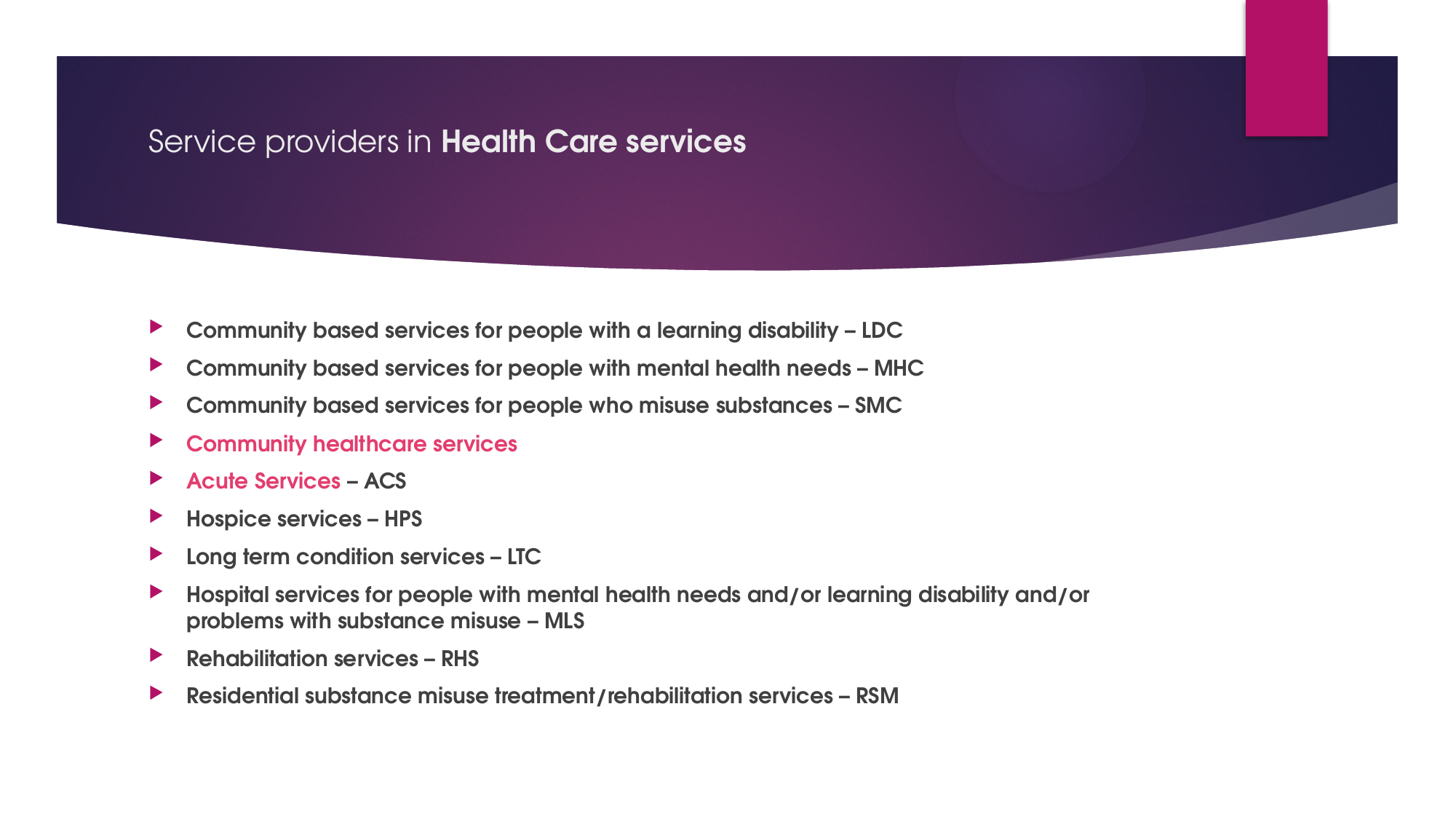

# Service providers in Health Care services
Community based services for people with a learning disability – LDC
Community based services for people with mental health needs – MHC
Community based services for people who misuse substances – SMC
Community healthcare services
Acute Services – ACS
Hospice services – HPS
Long term condition services – LTC
Hospital services for people with mental health needs and/or learning disability and/or problems with substance misuse – MLS
Rehabilitation services – RHS
Residential substance misuse treatment/rehabilitation services – RSM